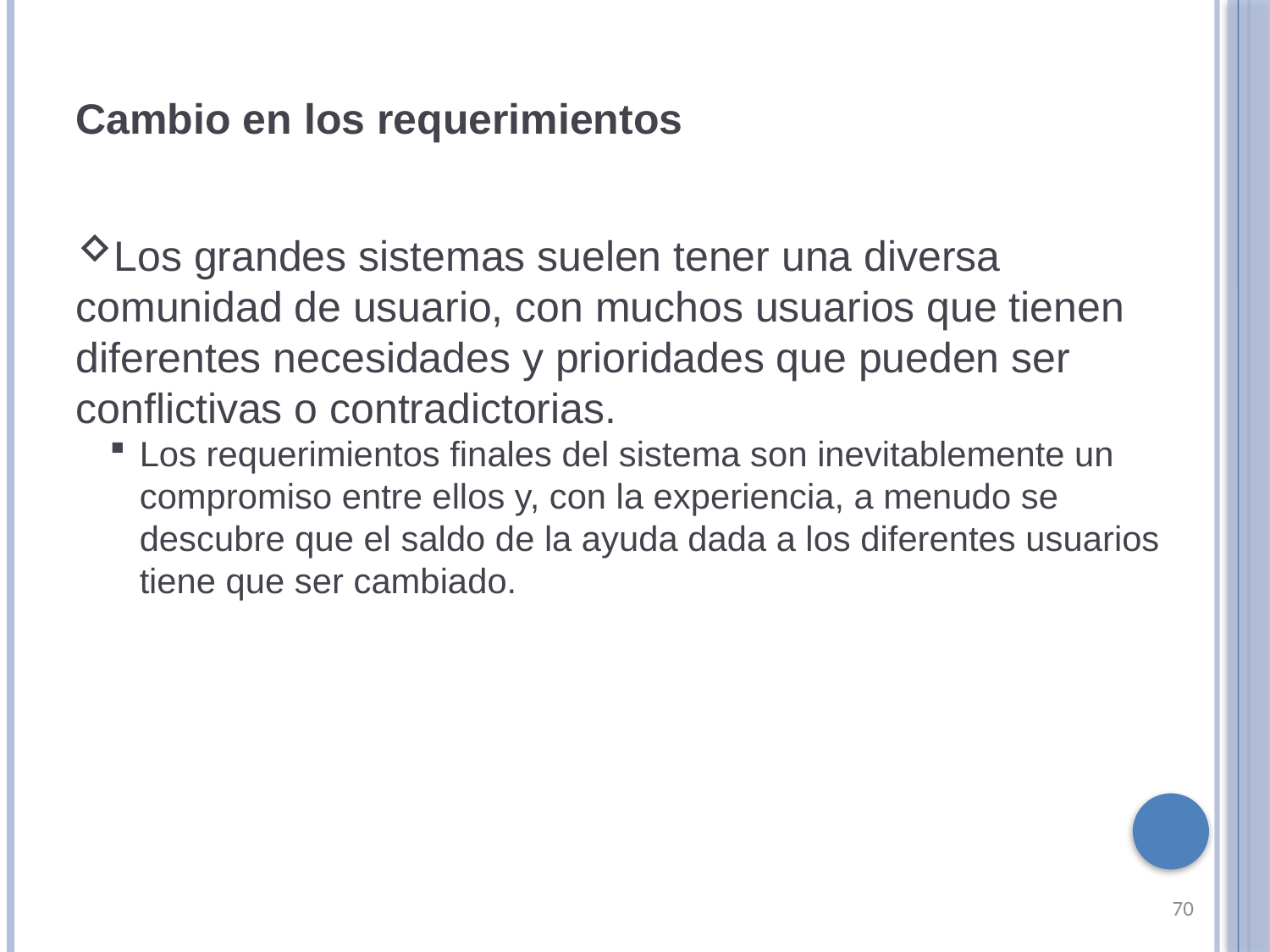

Cambio en los requerimientos
Los grandes sistemas suelen tener una diversa comunidad de usuario, con muchos usuarios que tienen diferentes necesidades y prioridades que pueden ser conflictivas o contradictorias.
Los requerimientos finales del sistema son inevitablemente un compromiso entre ellos y, con la experiencia, a menudo se descubre que el saldo de la ayuda dada a los diferentes usuarios tiene que ser cambiado.
70